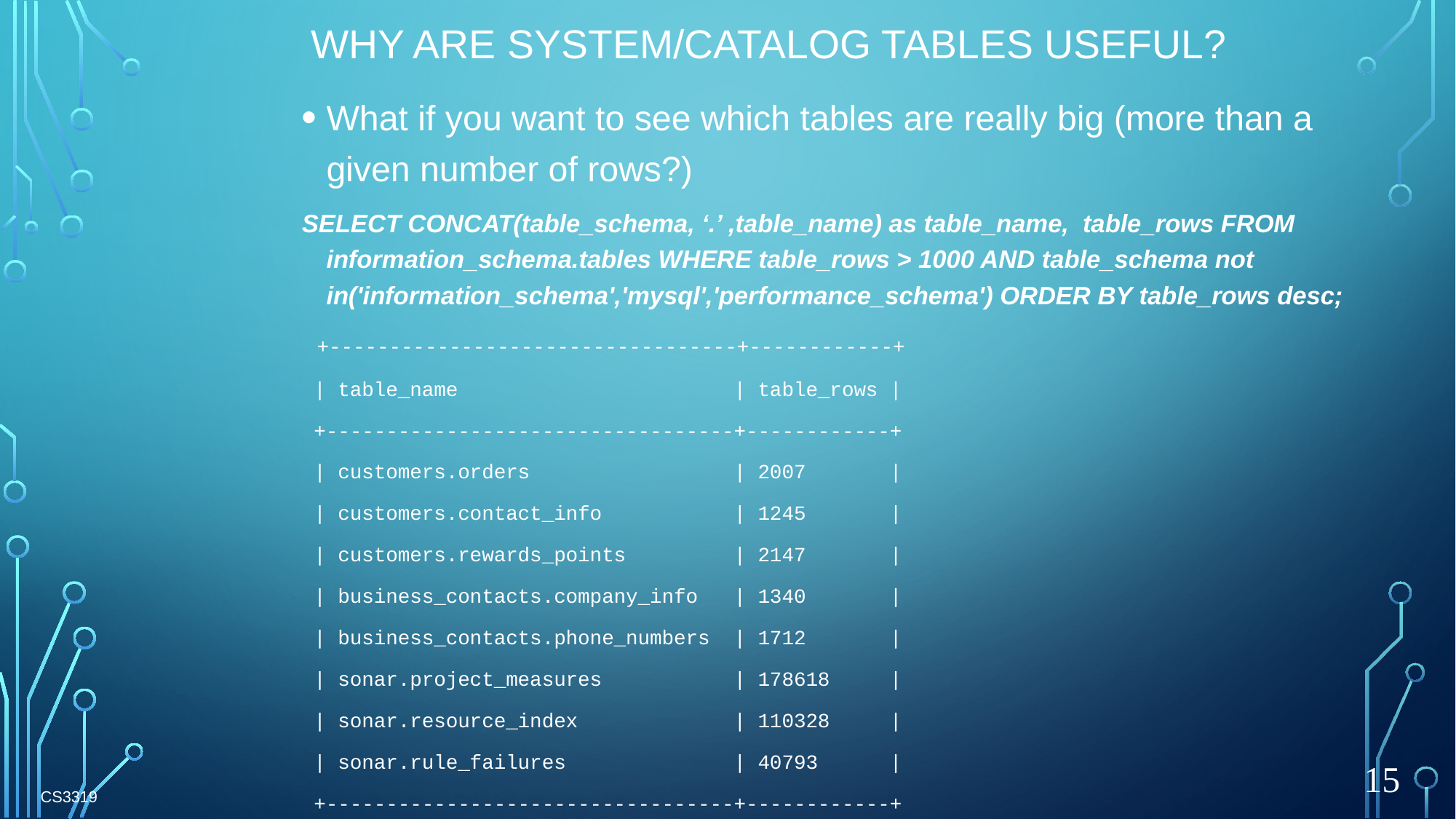

# Why are System/Catalog tables useful?
What if you want to see which tables are really big (more than a given number of rows?)
SELECT CONCAT(table_schema, ‘.’ ,table_name) as table_name,  table_rows FROM   information_schema.tables WHERE table_rows > 1000 AND table_schema not in('information_schema','mysql','performance_schema') ORDER BY table_rows desc;
 +----------------------------------+------------+
 | table_name                       | table_rows |
 +----------------------------------+------------+
 | customers.orders                 | 2007       |
 | customers.contact_info           | 1245       |
 | customers.rewards_points         | 2147       |
 | business_contacts.company_info   | 1340       |
 | business_contacts.phone_numbers  | 1712       |
 | sonar.project_measures           | 178618     |
 | sonar.resource_index             | 110328     |
 | sonar.rule_failures              | 40793      |
 +----------------------------------+------------+
15
CS3319